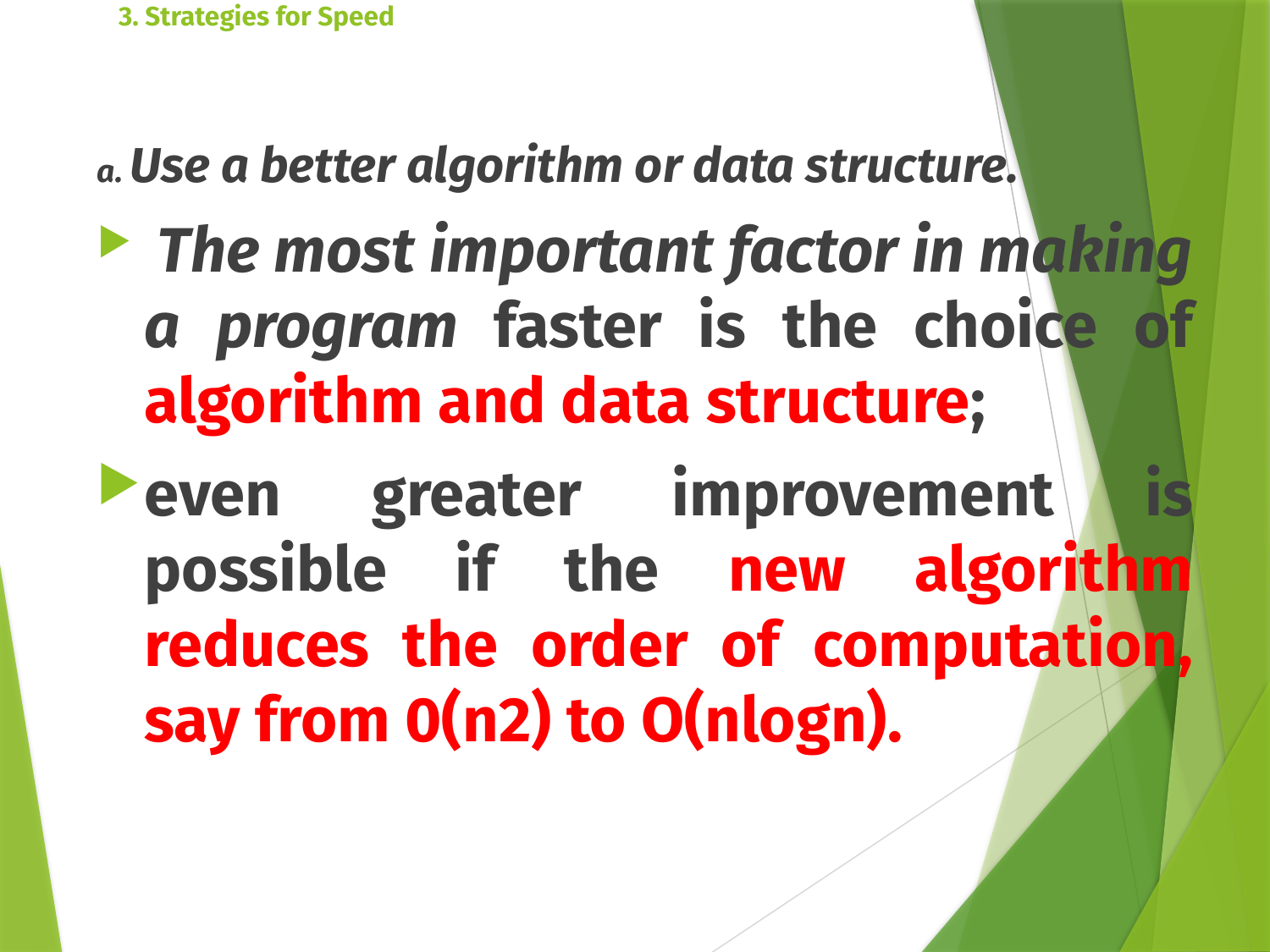

# 3. Strategies for Speed
a. Use a better algorithm or data structure.
 The most important factor in making a program faster is the choice of algorithm and data structure;
even greater improvement is possible if the new algorithm reduces the order of computation, say from 0(n2) to O(nlogn).